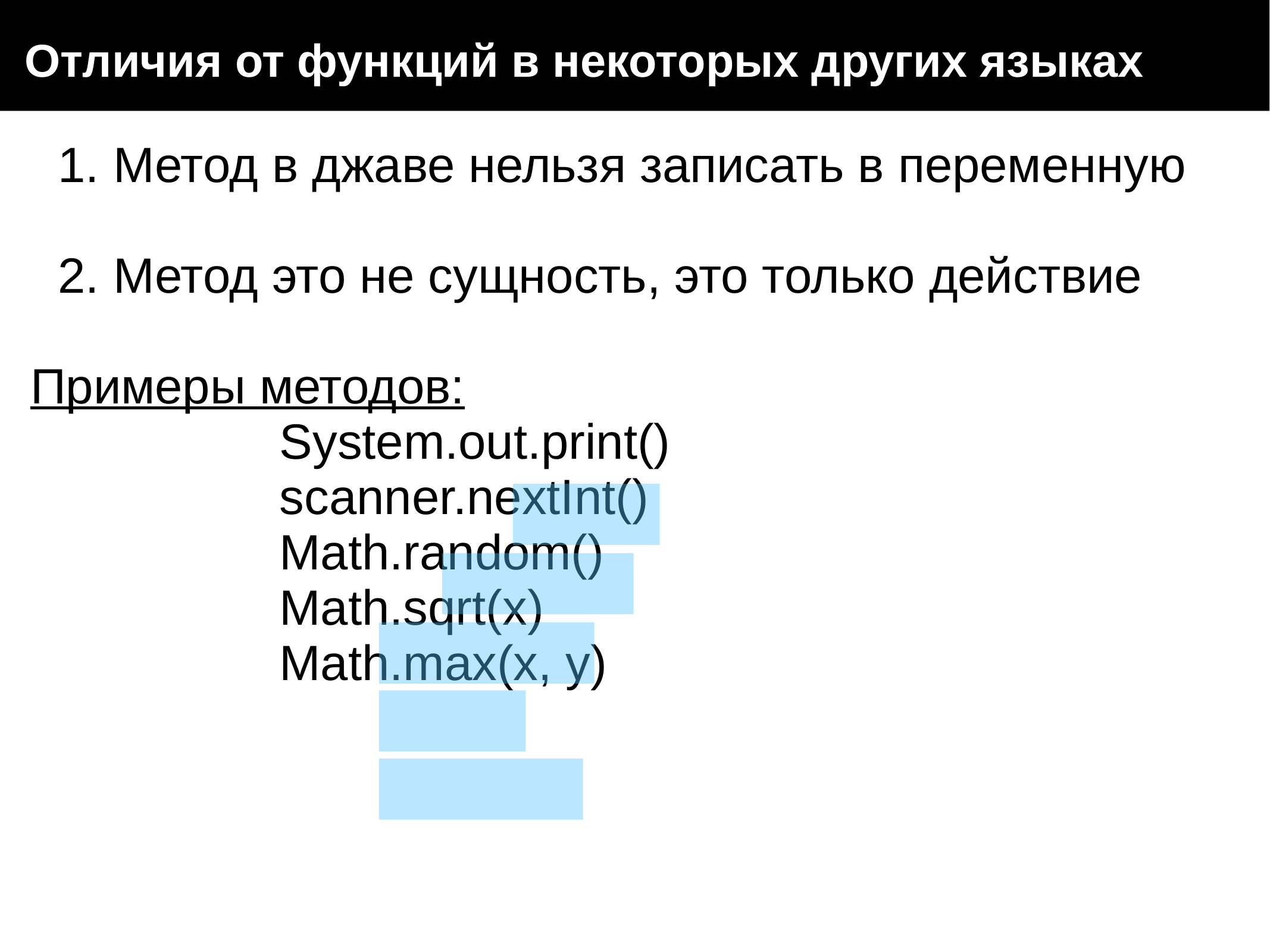

Отличия от функций в некоторых других языках
  1. Метод в джаве нельзя записать в переменную

  2. Метод это не сущность, это только действие

Примеры методов:
                  System.out.print()
                  scanner.nextInt()
                  Math.random()
                  Math.sqrt(x)
                  Math.max(x, y)